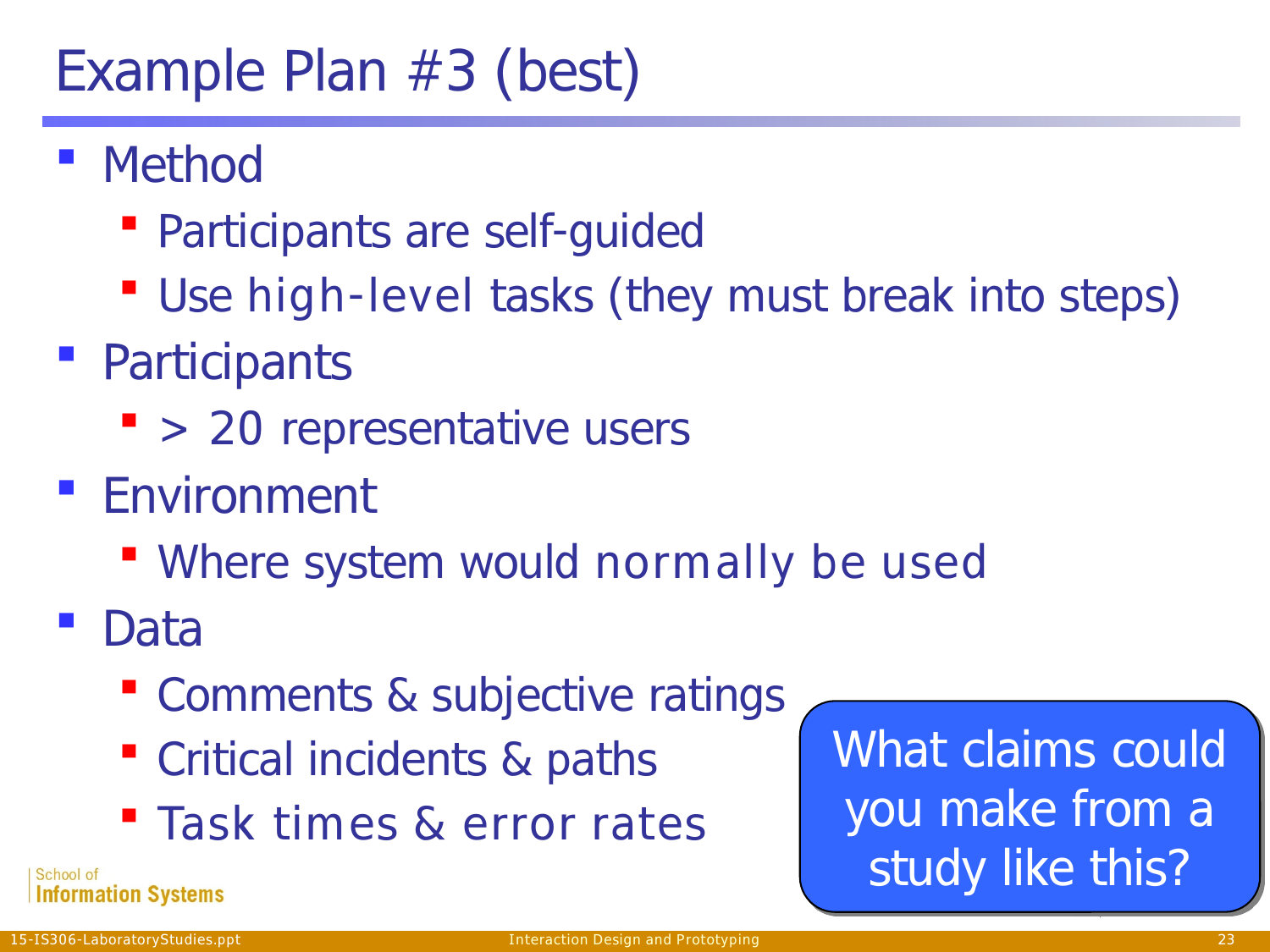

# Example Plan #3 (best)
Method
Participants are self-guided
Use high-level tasks (they must break into steps)
Participants
> 20 representative users
Environment
Where system would normally be used
Data
Comments & subjective ratings
Critical incidents & paths
Task times & error rates

What claims could you make from a study like this?

                        23
Interaction Design and Prototyping